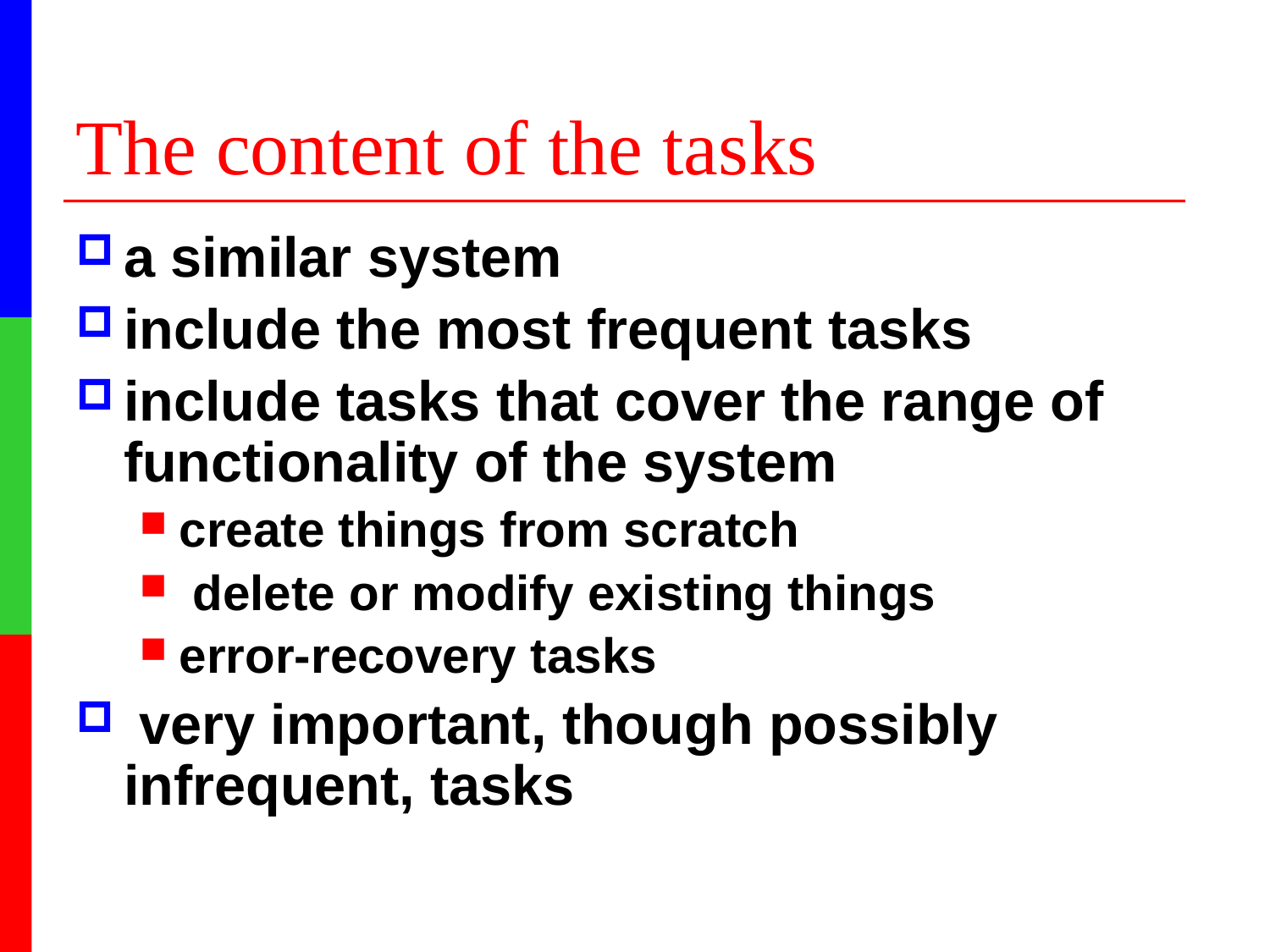

# The content of the tasks
a similar system
include the most frequent tasks
include tasks that cover the range of functionality of the system
create things from scratch
 delete or modify existing things
error-recovery tasks
 very important, though possibly infrequent, tasks